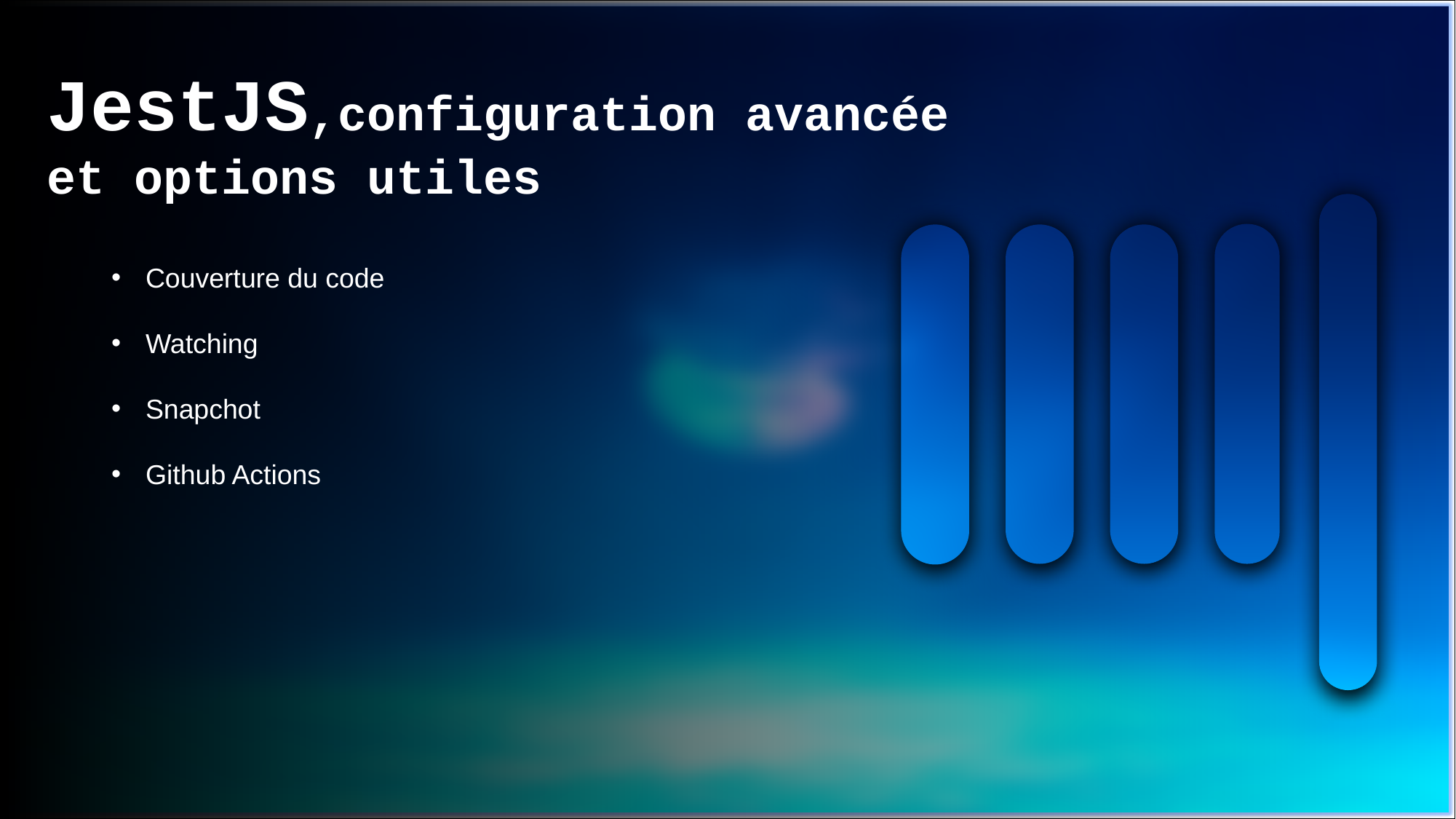

JestJS,configuration avancée et options utiles

Couverture du code

Watching

Snapchot

Github Actions